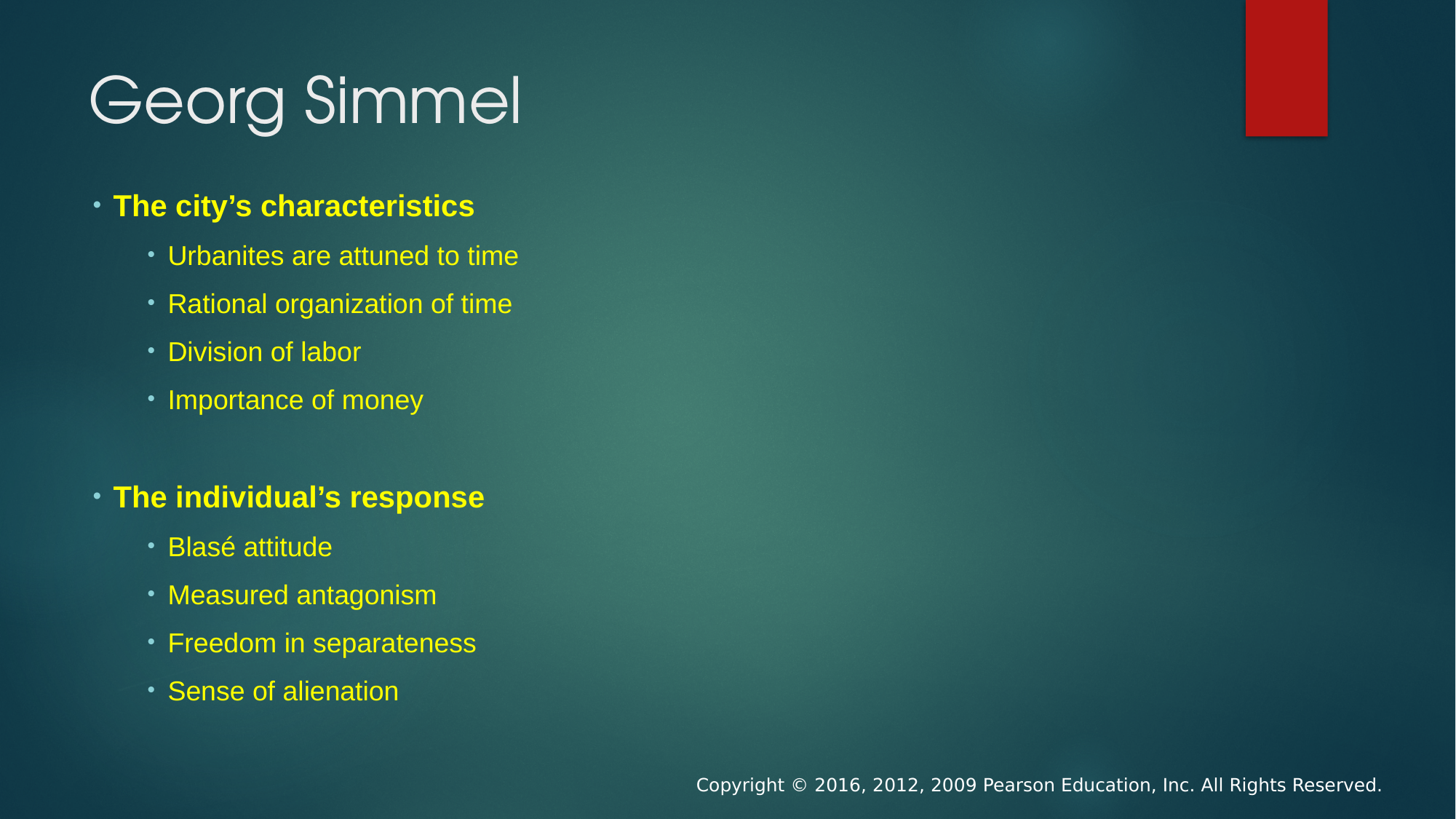

# Georg Simmel
The city’s characteristics
Urbanites are attuned to time
Rational organization of time
Division of labor
Importance of money

The individual’s response
Blasé attitude
Measured antagonism
Freedom in separateness
Sense of alienation